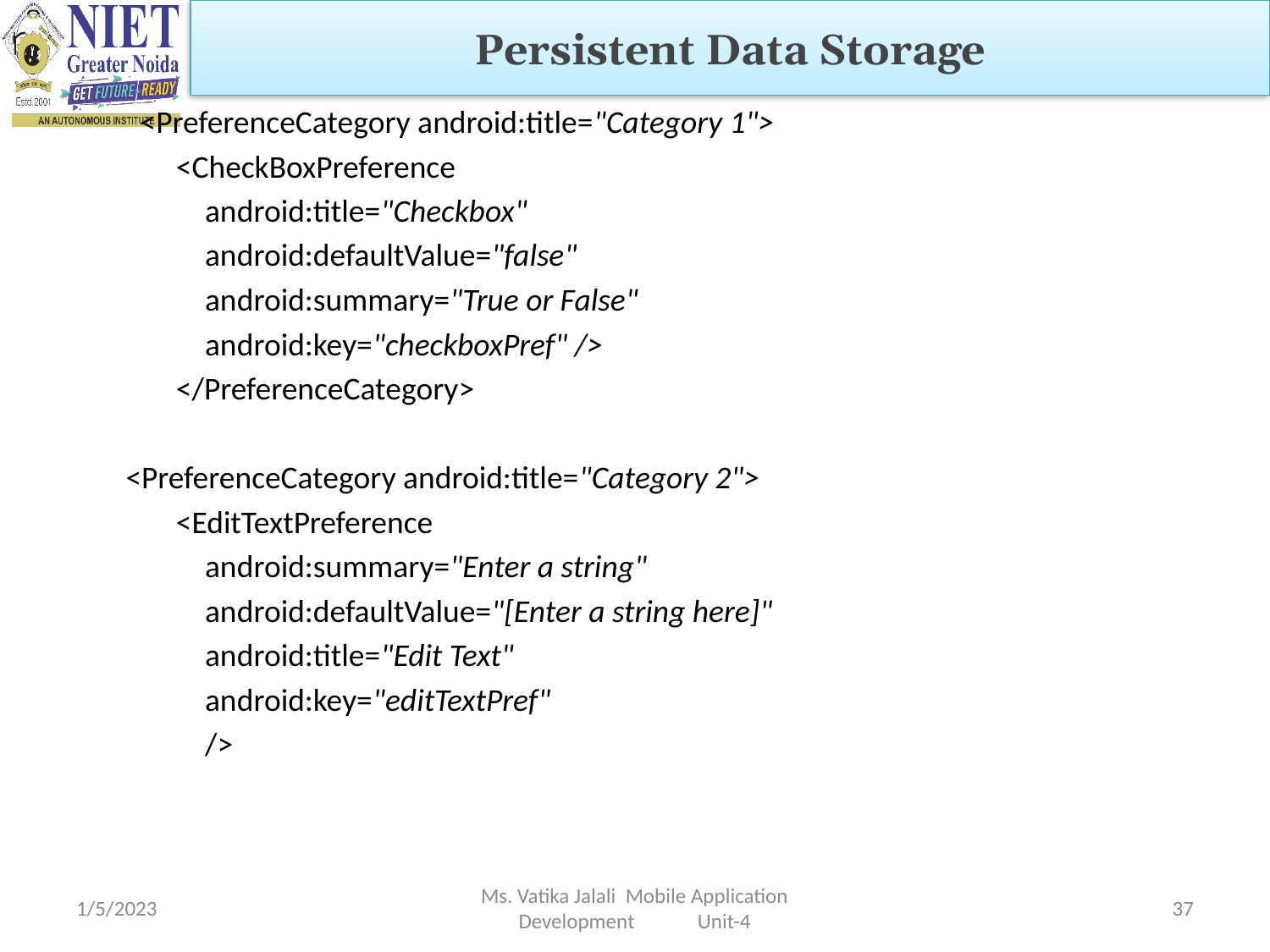

Persistent Data Storage

   <PreferenceCategory android:title="Category 1">
        <CheckBoxPreference
            android:title="Checkbox"
            android:defaultValue="false"
            android:summary="True or False"
            android:key="checkboxPref" />
        </PreferenceCategory>

 <PreferenceCategory android:title="Category 2">
        <EditTextPreference
            android:summary="Enter a string"
            android:defaultValue="[Enter a string here]"
            android:title="Edit Text"
            android:key="editTextPref"
            />
1/5/2023
Ms. Vatika Jalali  Mobile Application Development             Unit-4
37